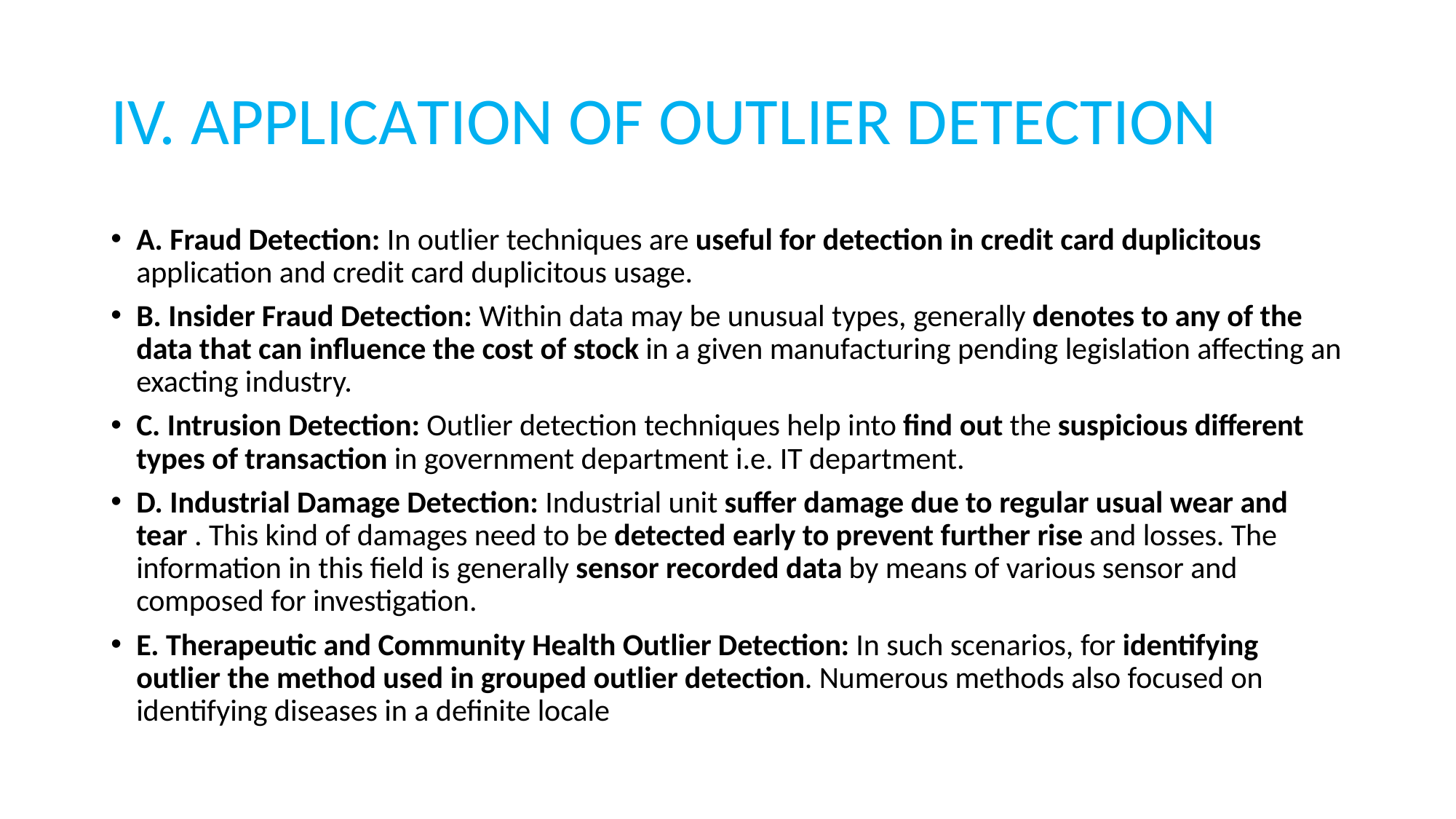

# IV. APPLICATION OF OUTLIER DETECTION
A. Fraud Detection: In outlier techniques are useful for detection in credit card duplicitous application and credit card duplicitous usage.
B. Insider Fraud Detection: Within data may be unusual types, generally denotes to any of the data that can influence the cost of stock in a given manufacturing pending legislation affecting an exacting industry.
C. Intrusion Detection: Outlier detection techniques help into find out the suspicious different types of transaction in government department i.e. IT department.
D. Industrial Damage Detection: Industrial unit suffer damage due to regular usual wear and tear . This kind of damages need to be detected early to prevent further rise and losses. The information in this field is generally sensor recorded data by means of various sensor and composed for investigation.
E. Therapeutic and Community Health Outlier Detection: In such scenarios, for identifying outlier the method used in grouped outlier detection. Numerous methods also focused on identifying diseases in a definite locale